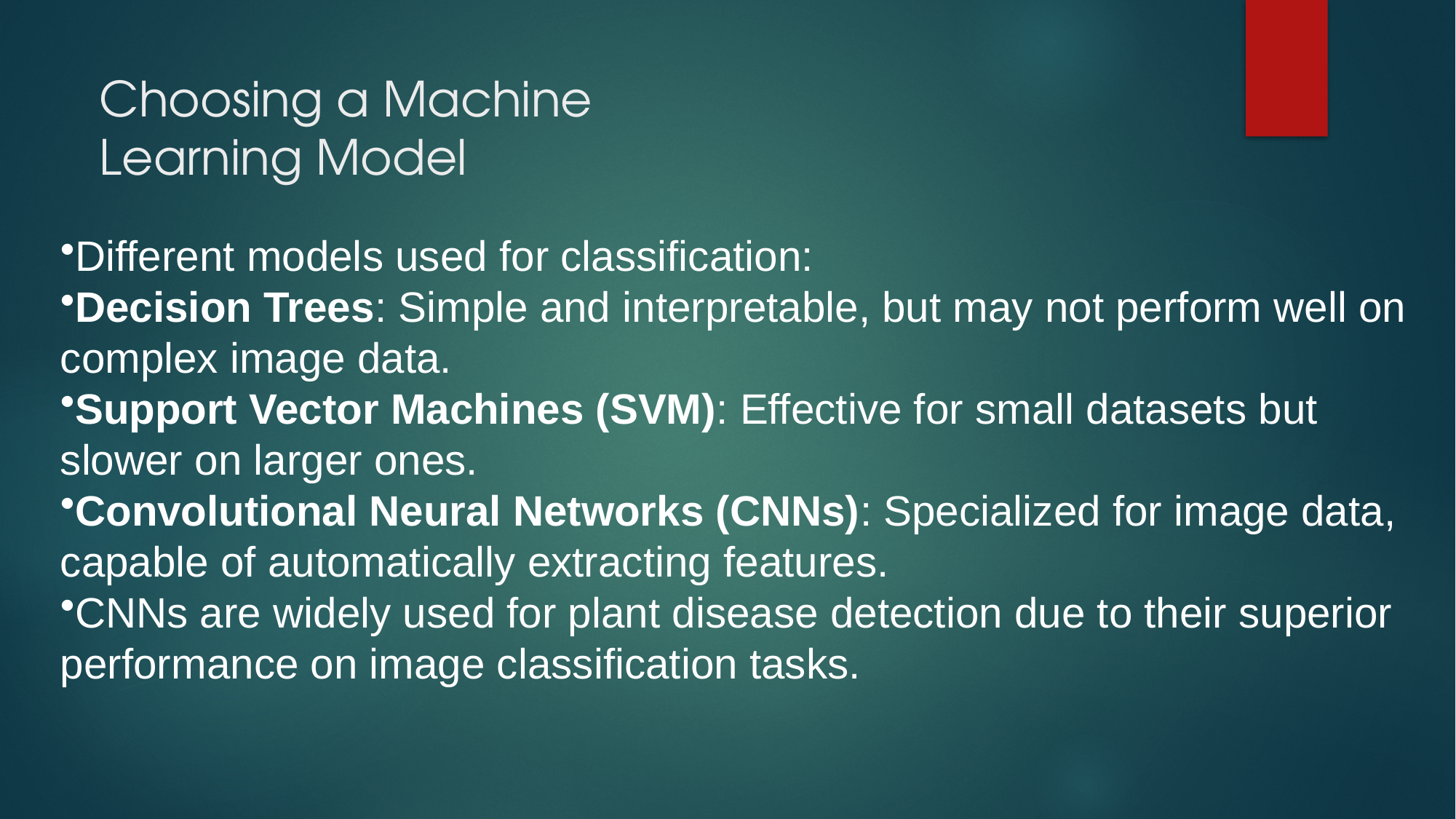

# Choosing a Machine Learning Model

Different models used for classification:
Decision Trees: Simple and interpretable, but may not perform well on complex image data.
Support Vector Machines (SVM): Effective for small datasets but slower on larger ones.
Convolutional Neural Networks (CNNs): Specialized for image data, capable of automatically extracting features.
CNNs are widely used for plant disease detection due to their superior performance on image classification tasks.